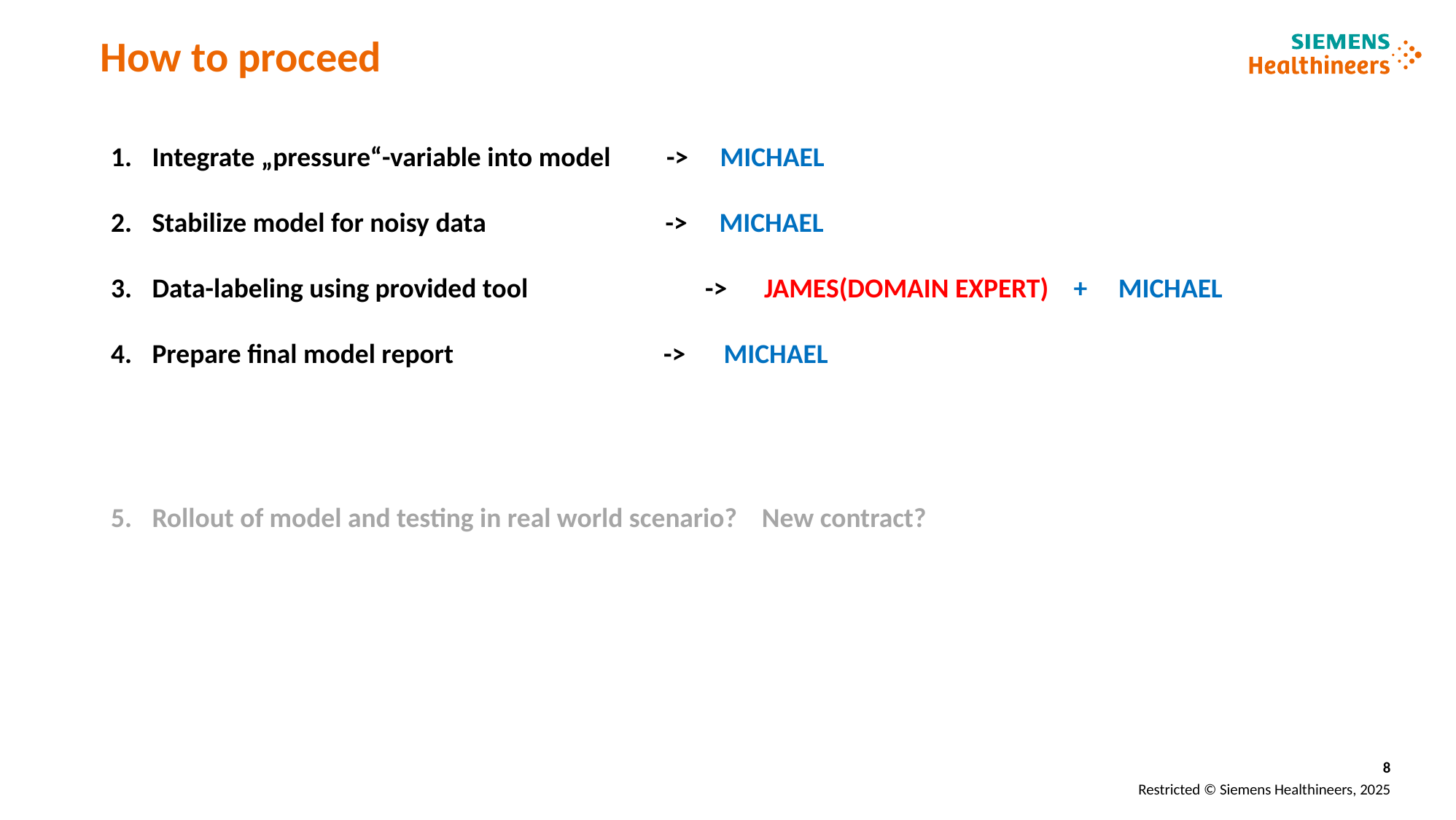

How to proceed
Integrate „pressure“-variable into model         ->     MICHAEL

Stabilize model for noisy data                             ->     MICHAEL

Data-labeling using provided tool		 ->      JAMES(DOMAIN EXPERT)    +     MICHAEL

Prepare final model report                                  ->      MICHAEL

Rollout of model and testing in real world scenario?    New contract?